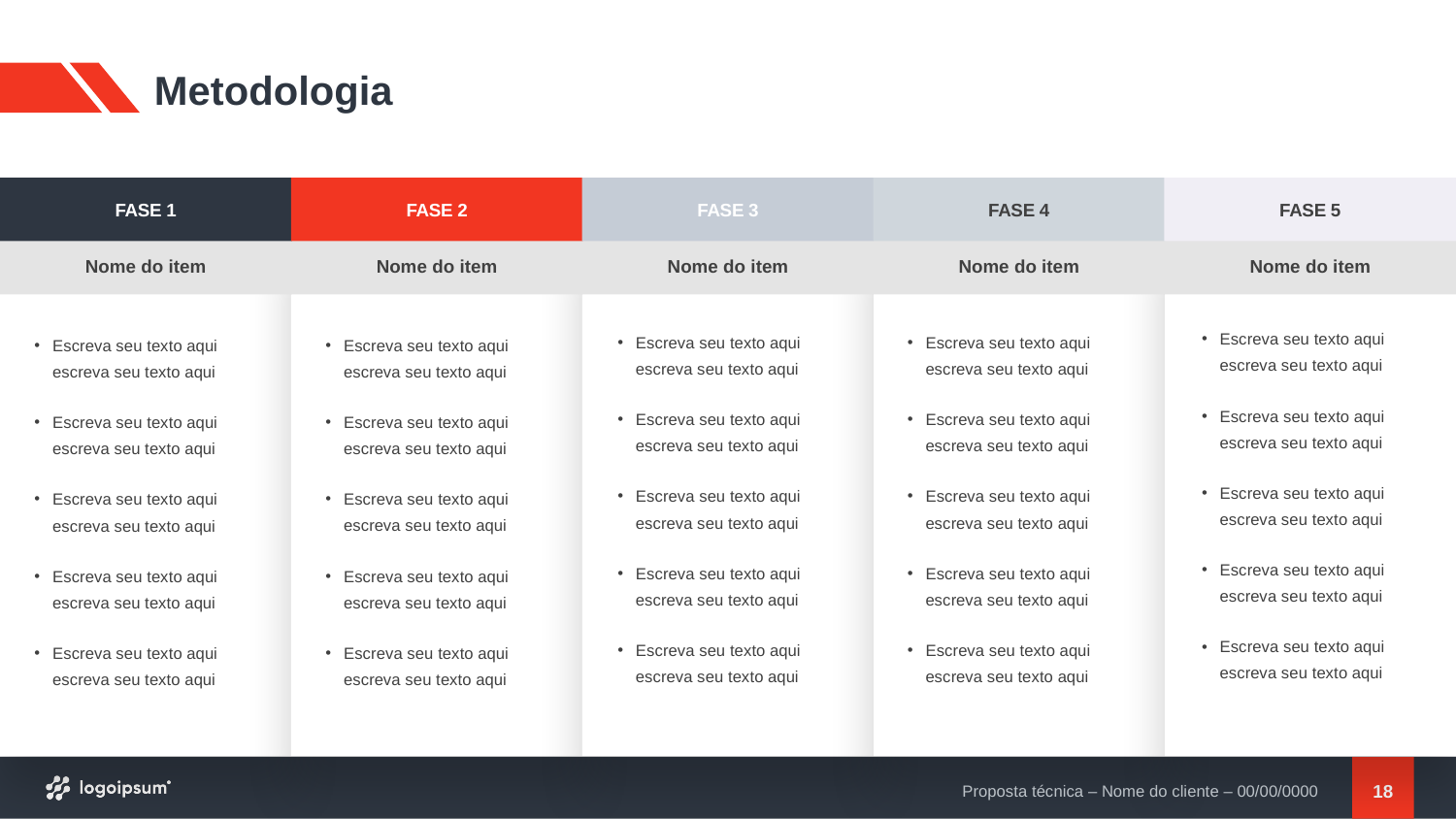

# Metodologia
FASE 1
FASE 2
FASE 3
FASE 4
FASE 5
Nome do item
Nome do item
Nome do item
Nome do item
Nome do item

Escreva seu texto aqui escreva seu texto aqui
Escreva seu texto aqui escreva seu texto aqui
Escreva seu texto aqui escreva seu texto aqui
Escreva seu texto aqui escreva seu texto aqui
Escreva seu texto aqui escreva seu texto aqui
Escreva seu texto aqui escreva seu texto aqui
Escreva seu texto aqui escreva seu texto aqui
Escreva seu texto aqui escreva seu texto aqui
Escreva seu texto aqui escreva seu texto aqui
Escreva seu texto aqui escreva seu texto aqui
Escreva seu texto aqui escreva seu texto aqui
Escreva seu texto aqui escreva seu texto aqui
Escreva seu texto aqui escreva seu texto aqui
Escreva seu texto aqui escreva seu texto aqui
Escreva seu texto aqui escreva seu texto aqui
Escreva seu texto aqui escreva seu texto aqui
Escreva seu texto aqui escreva seu texto aqui
Escreva seu texto aqui escreva seu texto aqui
Escreva seu texto aqui escreva seu texto aqui
Escreva seu texto aqui escreva seu texto aqui
Escreva seu texto aqui escreva seu texto aqui
Escreva seu texto aqui escreva seu texto aqui
Escreva seu texto aqui escreva seu texto aqui
Escreva seu texto aqui escreva seu texto aqui
Escreva seu texto aqui escreva seu texto aqui
18